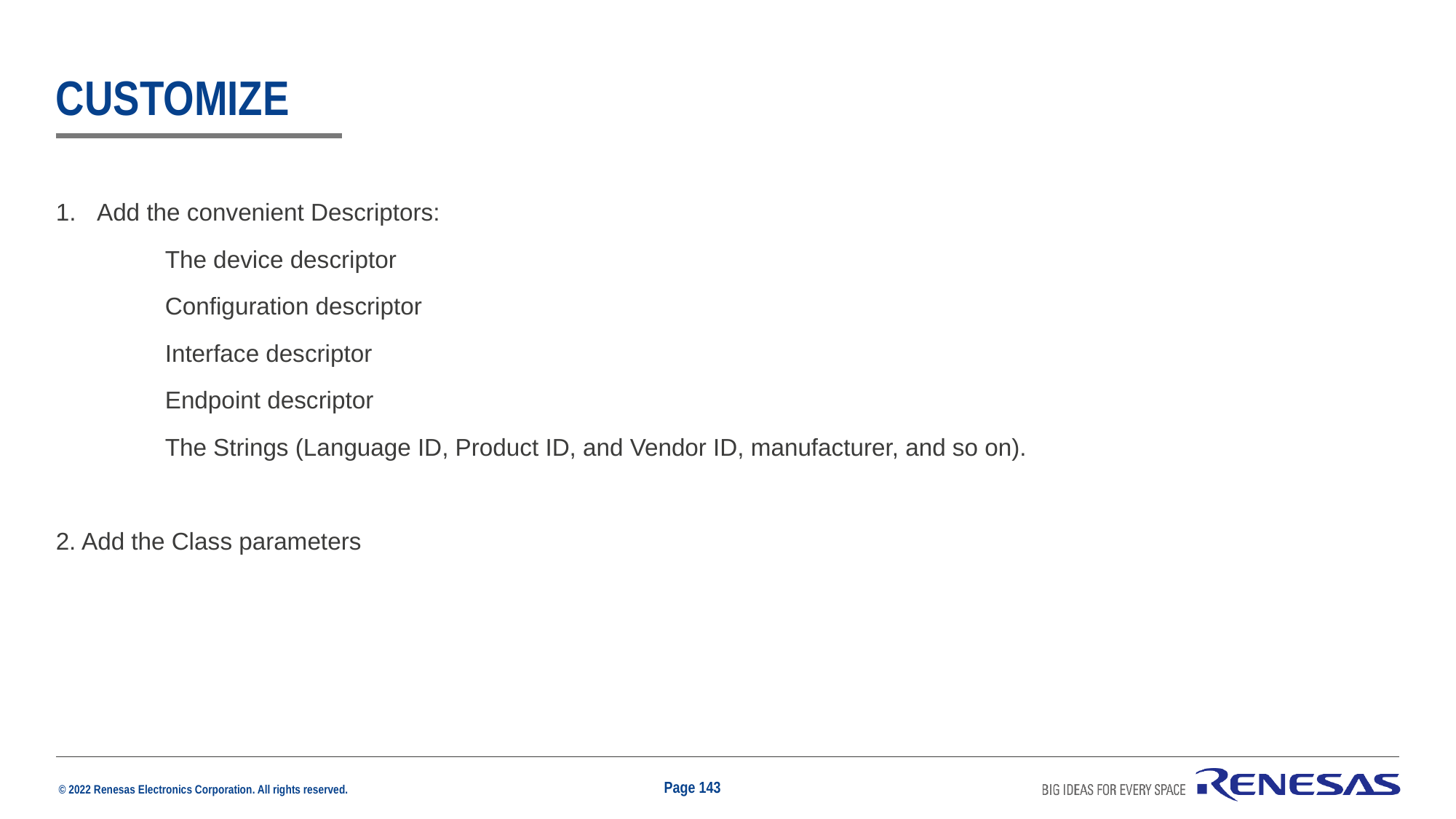

# Customize
Add the convenient Descriptors:
	The device descriptor
	Configuration descriptor
	Interface descriptor
	Endpoint descriptor
	The Strings (Language ID, Product ID, and Vendor ID, manufacturer, and so on).

2. Add the Class parameters